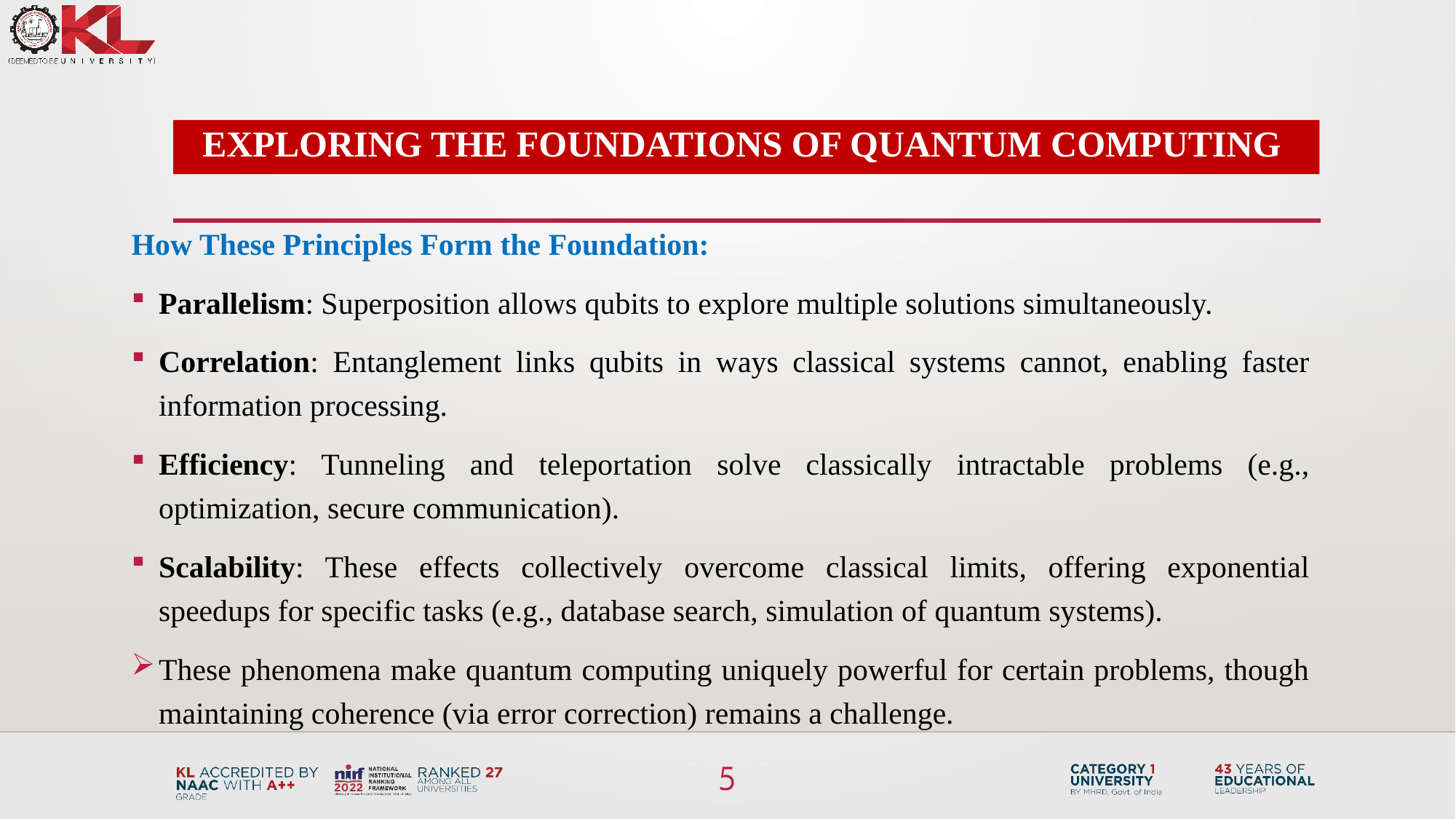

# Exploring the Foundations of Quantum Computing
How These Principles Form the Foundation:
Parallelism: Superposition allows qubits to explore multiple solutions simultaneously.
Correlation: Entanglement links qubits in ways classical systems cannot, enabling faster information processing.
Efficiency: Tunneling and teleportation solve classically intractable problems (e.g., optimization, secure communication).
Scalability: These effects collectively overcome classical limits, offering exponential speedups for specific tasks (e.g., database search, simulation of quantum systems).
These phenomena make quantum computing uniquely powerful for certain problems, though maintaining coherence (via error correction) remains a challenge.

5